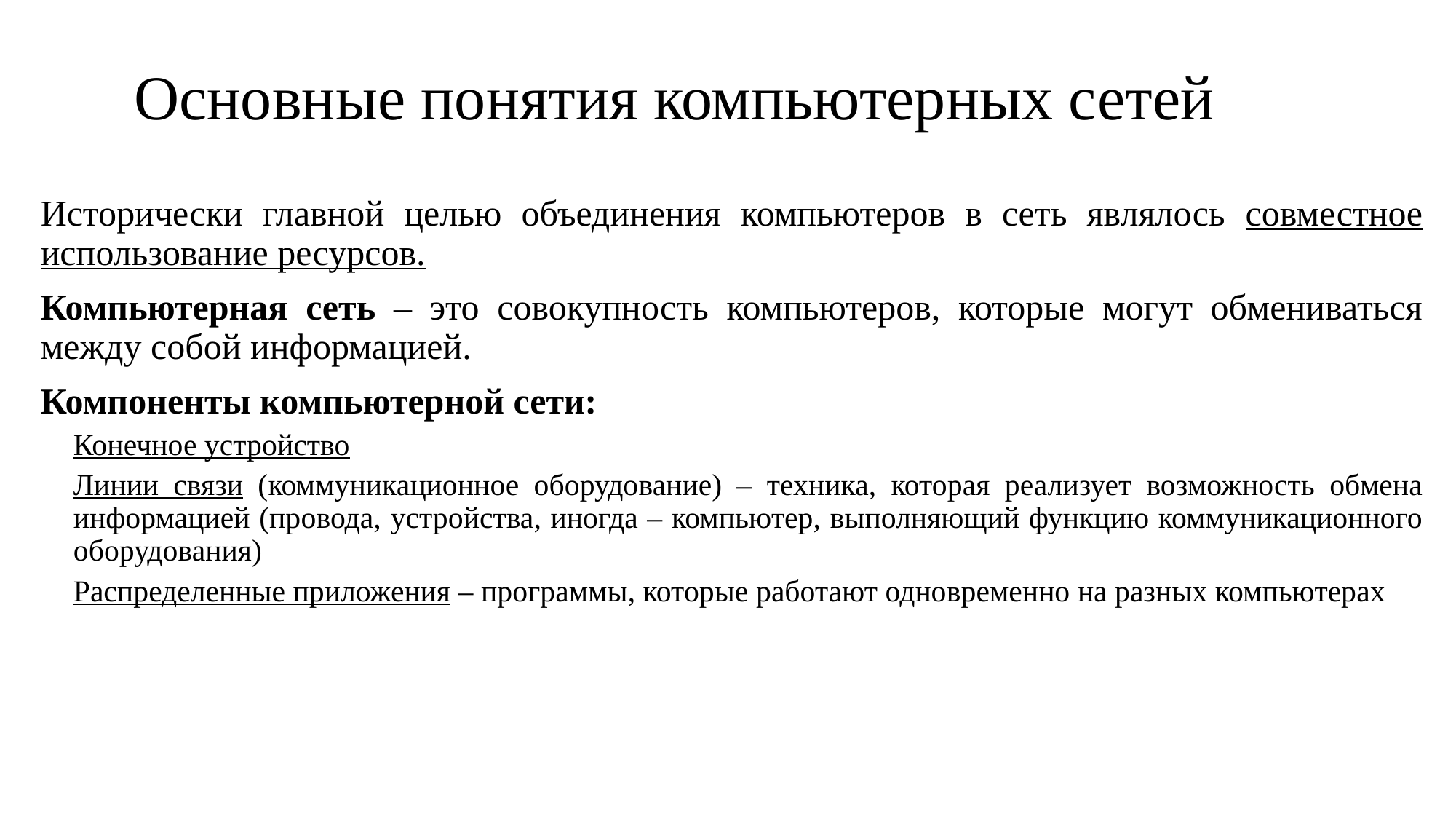

# Основные понятия компьютерных сетей
Исторически главной целью объединения компьютеров в сеть являлось совместное использование ресурсов.
Компьютерная сеть – это совокупность компьютеров, которые могут обмениваться между собой информацией.
Компоненты компьютерной сети:
Конечное устройство
Линии связи (коммуникационное оборудование) – техника, которая реализует возможность обмена информацией (провода, устройства, иногда – компьютер, выполняющий функцию коммуникационного оборудования)
Распределенные приложения – программы, которые работают одновременно на разных компьютерах